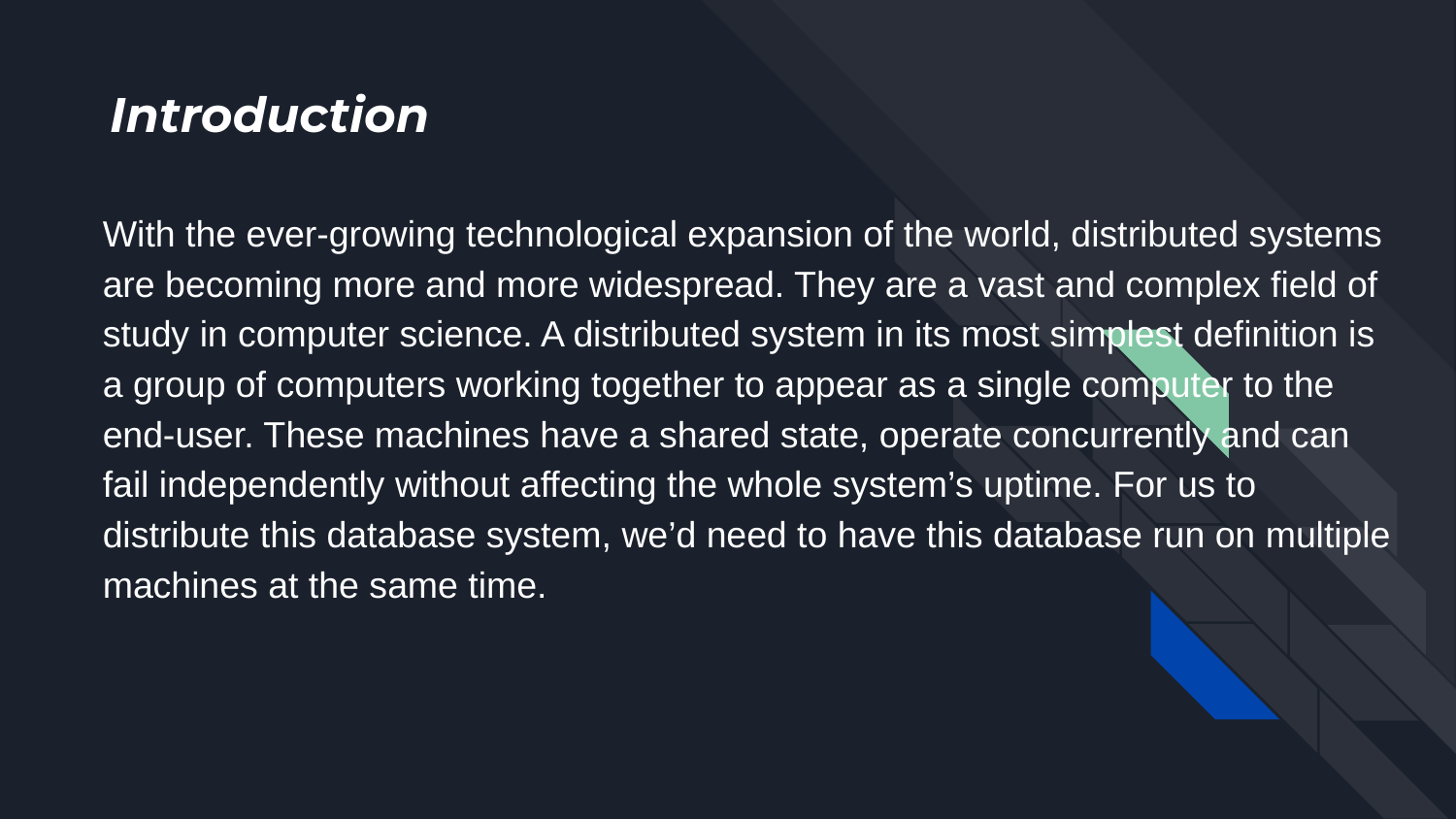

# Introduction
With the ever-growing technological expansion of the world, distributed systems are becoming more and more widespread. They are a vast and complex field of study in computer science. A distributed system in its most simplest definition is a group of computers working together to appear as a single computer to the end-user. These machines have a shared state, operate concurrently and can fail independently without affecting the whole system’s uptime. For us to distribute this database system, we’d need to have this database run on multiple machines at the same time.